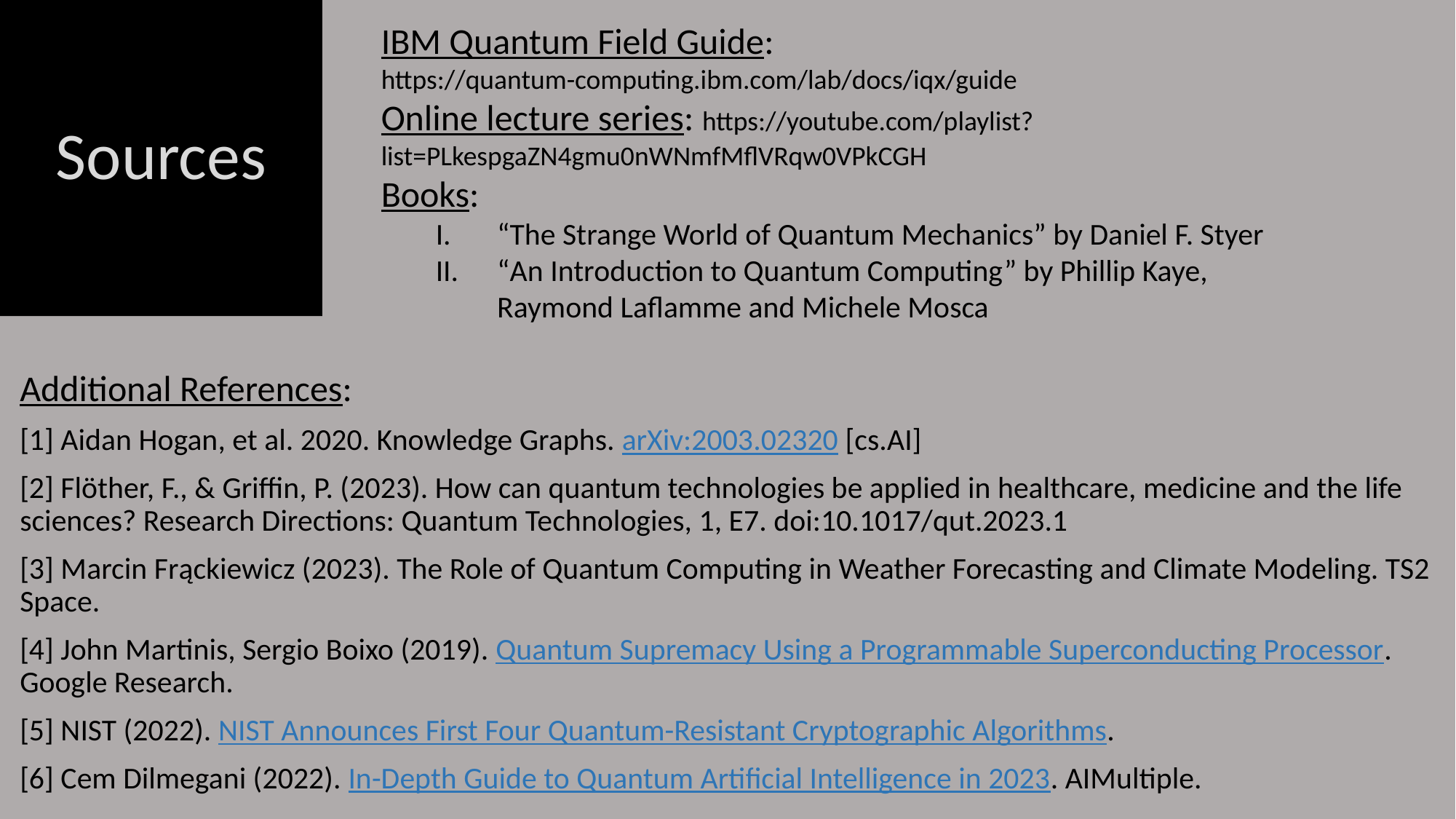

# Sources
IBM Quantum Field Guide:
https://quantum-computing.ibm.com/lab/docs/iqx/guide
Online lecture series: https://youtube.com/playlist?list=PLkespgaZN4gmu0nWNmfMflVRqw0VPkCGH
Books:
“The Strange World of Quantum Mechanics” by Daniel F. Styer
“An Introduction to Quantum Computing” by Phillip Kaye, Raymond Laflamme and Michele Mosca

Additional References:
[1] Aidan Hogan, et al. 2020. Knowledge Graphs. arXiv:2003.02320 [cs.AI]
[2] Flöther, F., & Griffin, P. (2023). How can quantum technologies be applied in healthcare, medicine and the life sciences? Research Directions: Quantum Technologies, 1, E7. doi:10.1017/qut.2023.1
[3] Marcin Frąckiewicz (2023). The Role of Quantum Computing in Weather Forecasting and Climate Modeling. TS2 Space.
[4] John Martinis, Sergio Boixo (2019). Quantum Supremacy Using a Programmable Superconducting Processor. Google Research.
[5] NIST (2022). NIST Announces First Four Quantum-Resistant Cryptographic Algorithms.
[6] Cem Dilmegani (2022). In-Depth Guide to Quantum Artificial Intelligence in 2023. AIMultiple.